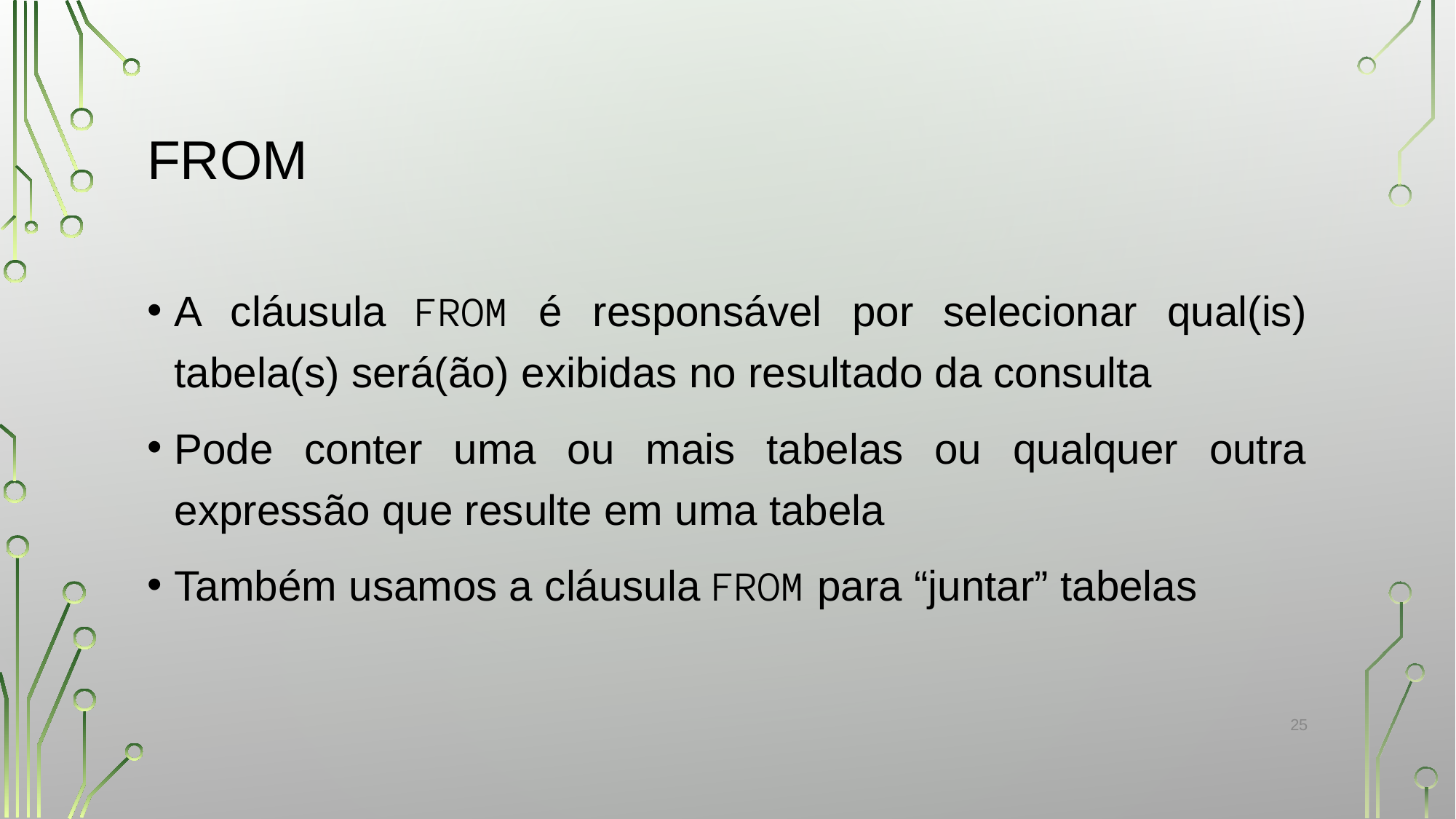

# FROM
A cláusula FROM é responsável por selecionar qual(is) tabela(s) será(ão) exibidas no resultado da consulta
Pode conter uma ou mais tabelas ou qualquer outra expressão que resulte em uma tabela
Também usamos a cláusula FROM para “juntar” tabelas
25